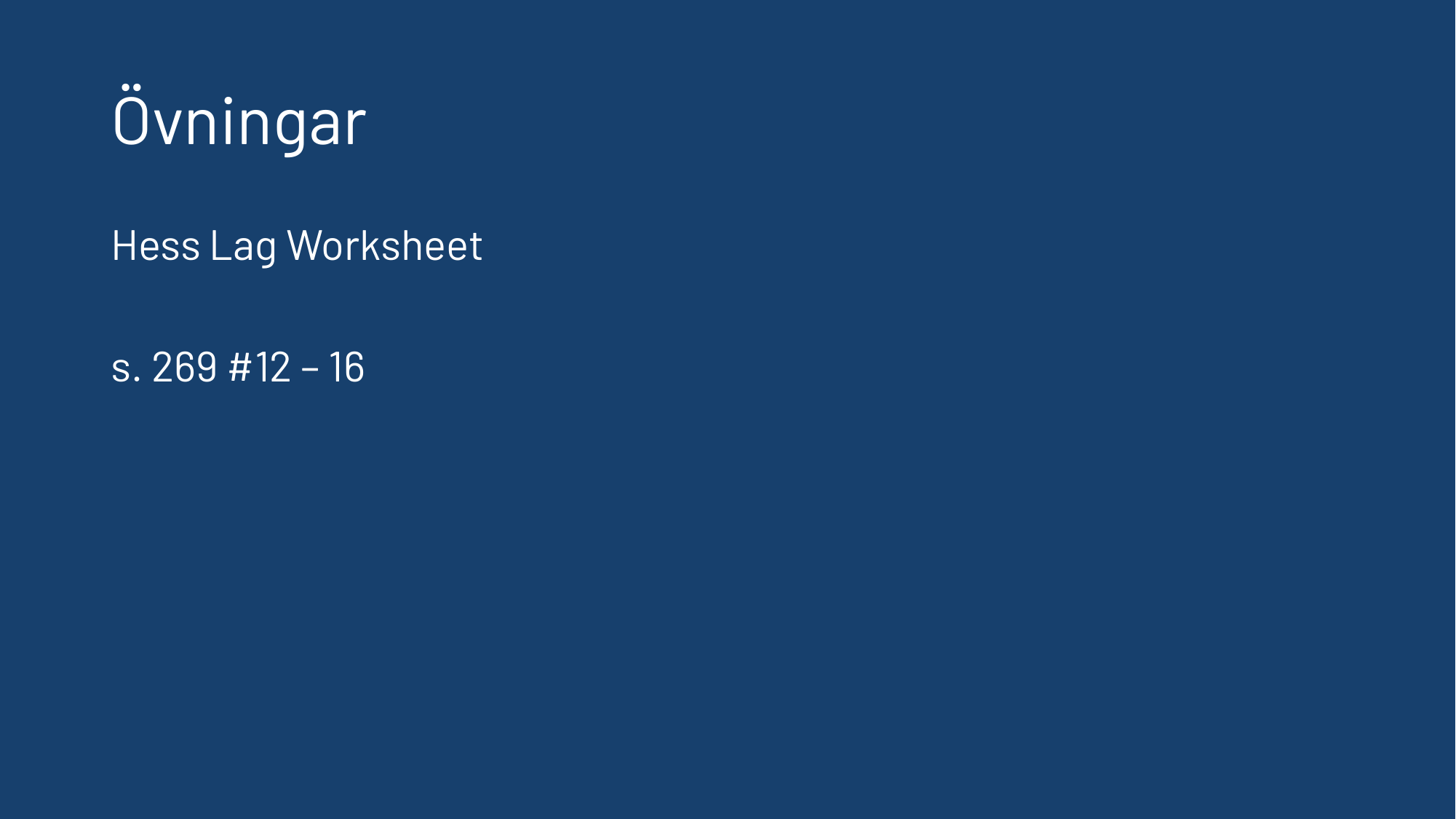

# Övningar
Hess Lag Worksheet

s. 269 #12 – 16